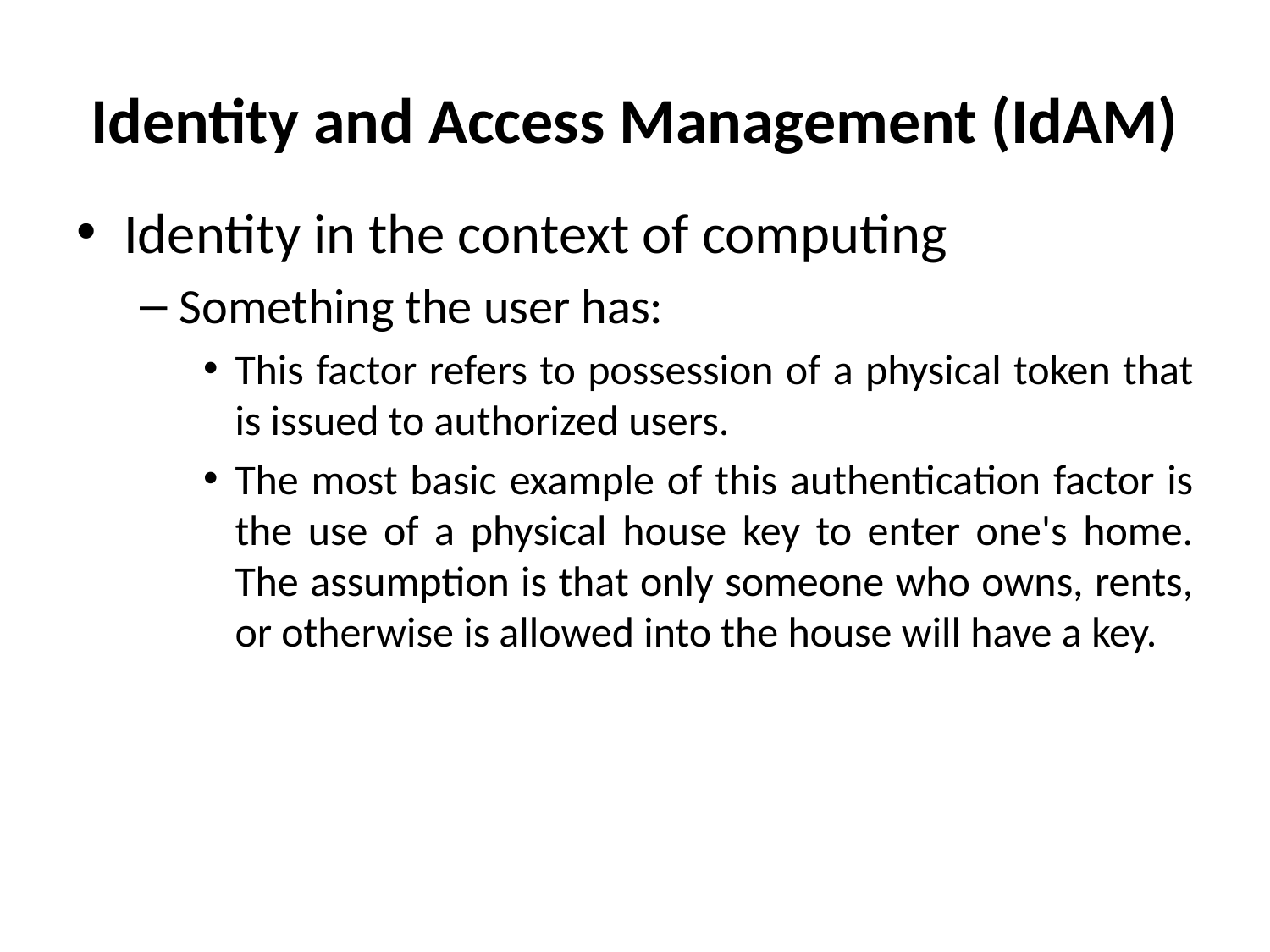

# Identity and Access Management (IdAM)
Identity in the context of computing
Something the user has:
This factor refers to possession of a physical token that is issued to authorized users.
The most basic example of this authentication factor is the use of a physical house key to enter one's home. The assumption is that only someone who owns, rents, or otherwise is allowed into the house will have a key.